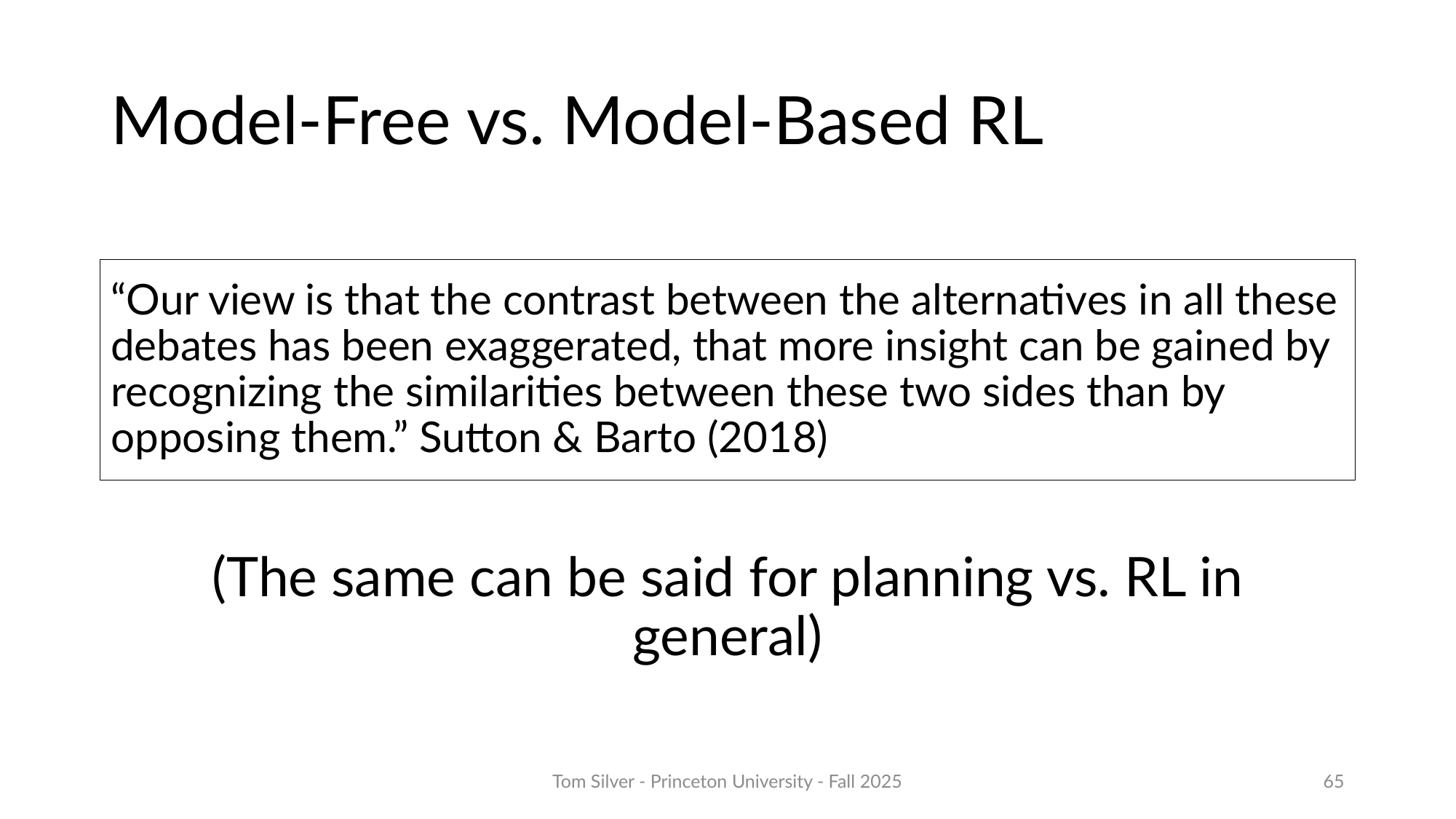

# Model-Free vs. Model-Based RL
“Our view is that the contrast between the alternatives in all these debates has been exaggerated, that more insight can be gained by recognizing the similarities between these two sides than by opposing them.” Sutton & Barto (2018)
(The same can be said for planning vs. RL in general)
Tom Silver - Princeton University - Fall 2025
65